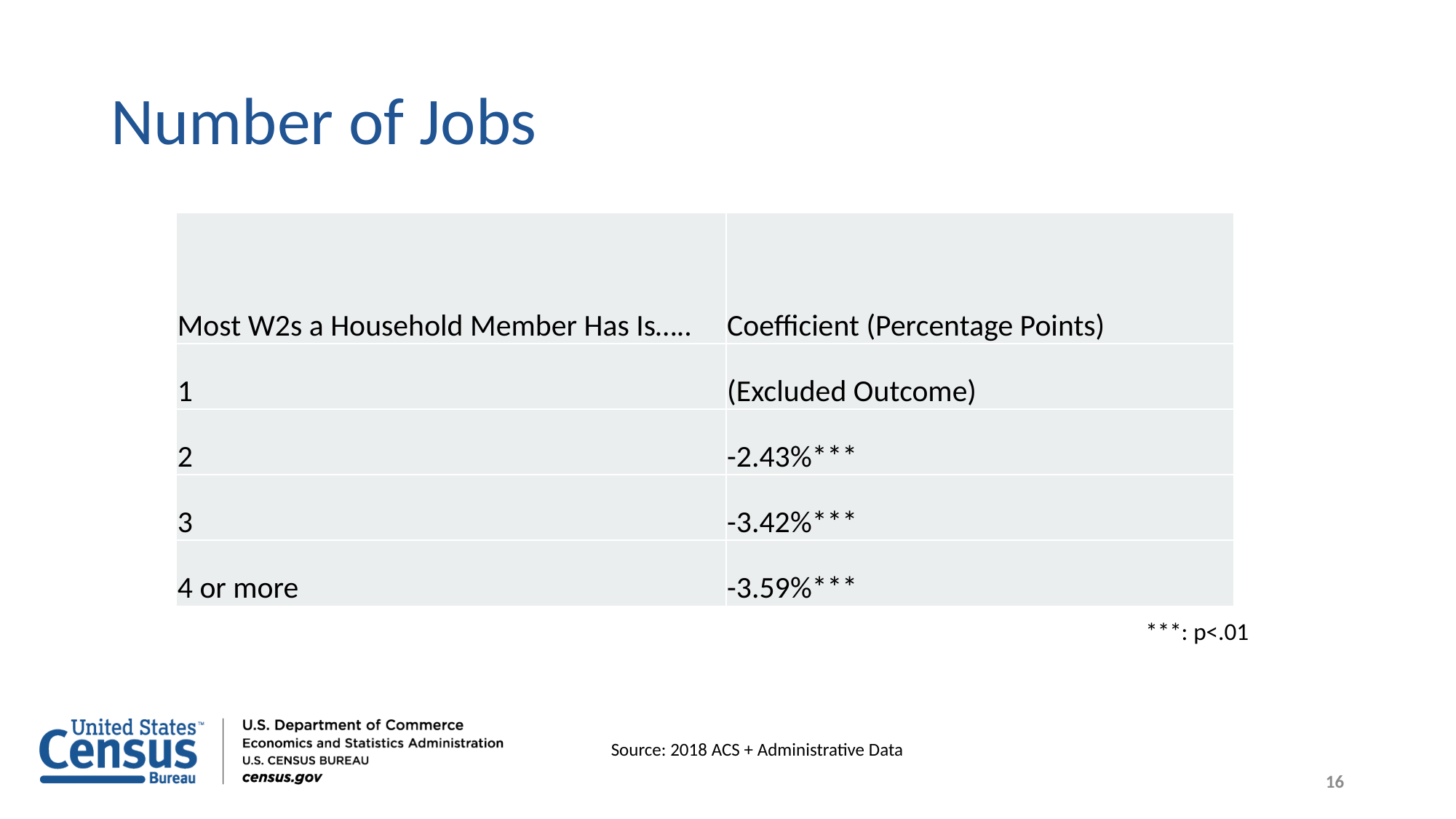

# Number of Jobs
| Most W2s a Household Member Has Is….. | Coefficient (Percentage Points) |
| --- | --- |
| 1 | (Excluded Outcome) |
| 2 | -2.43%\*\*\* |
| 3 | -3.42%\*\*\* |
| 4 or more | -3.59%\*\*\* |
***: p<.01
Source: 2018 ACS + Administrative Data
16